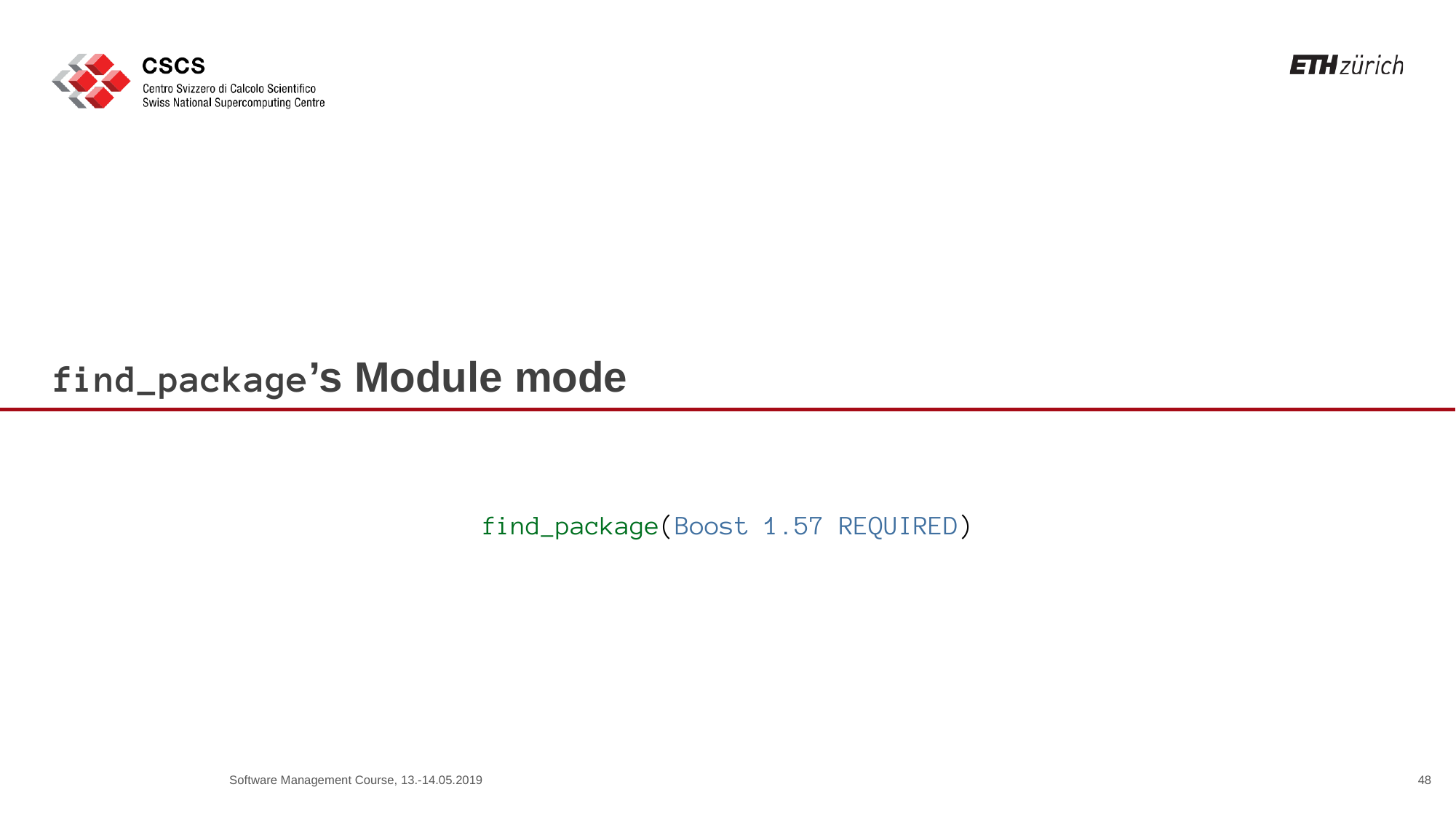

# find_package’s Module mode
find_package(Boost 1.57 REQUIRED)
Software Management Course, 13.-14.05.2019
48